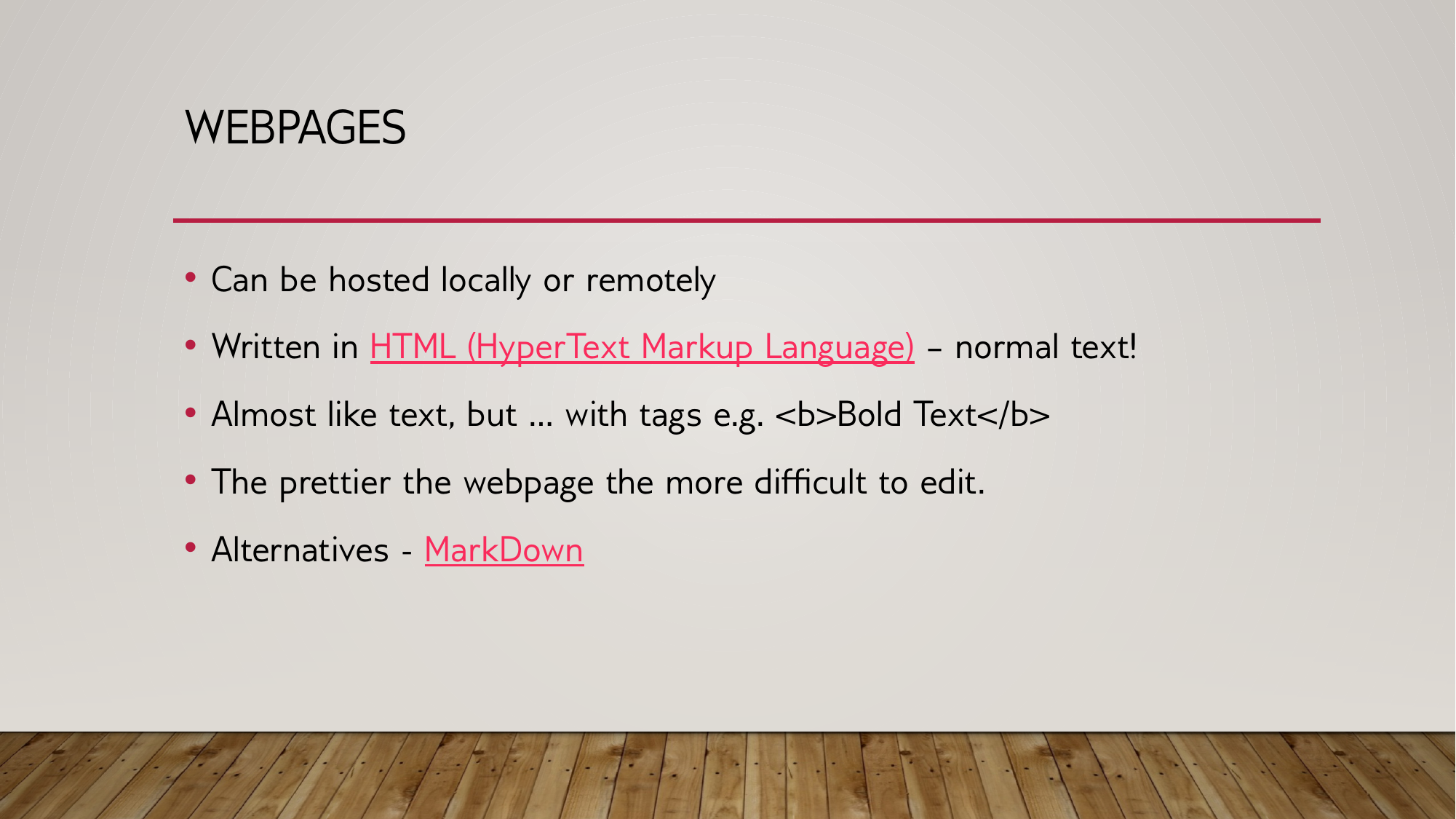

# Webpages
Can be hosted locally or remotely
Written in HTML (HyperText Markup Language) – normal text!
Almost like text, but … with tags e.g. <b>Bold Text</b>
The prettier the webpage the more difficult to edit.
Alternatives - MarkDown